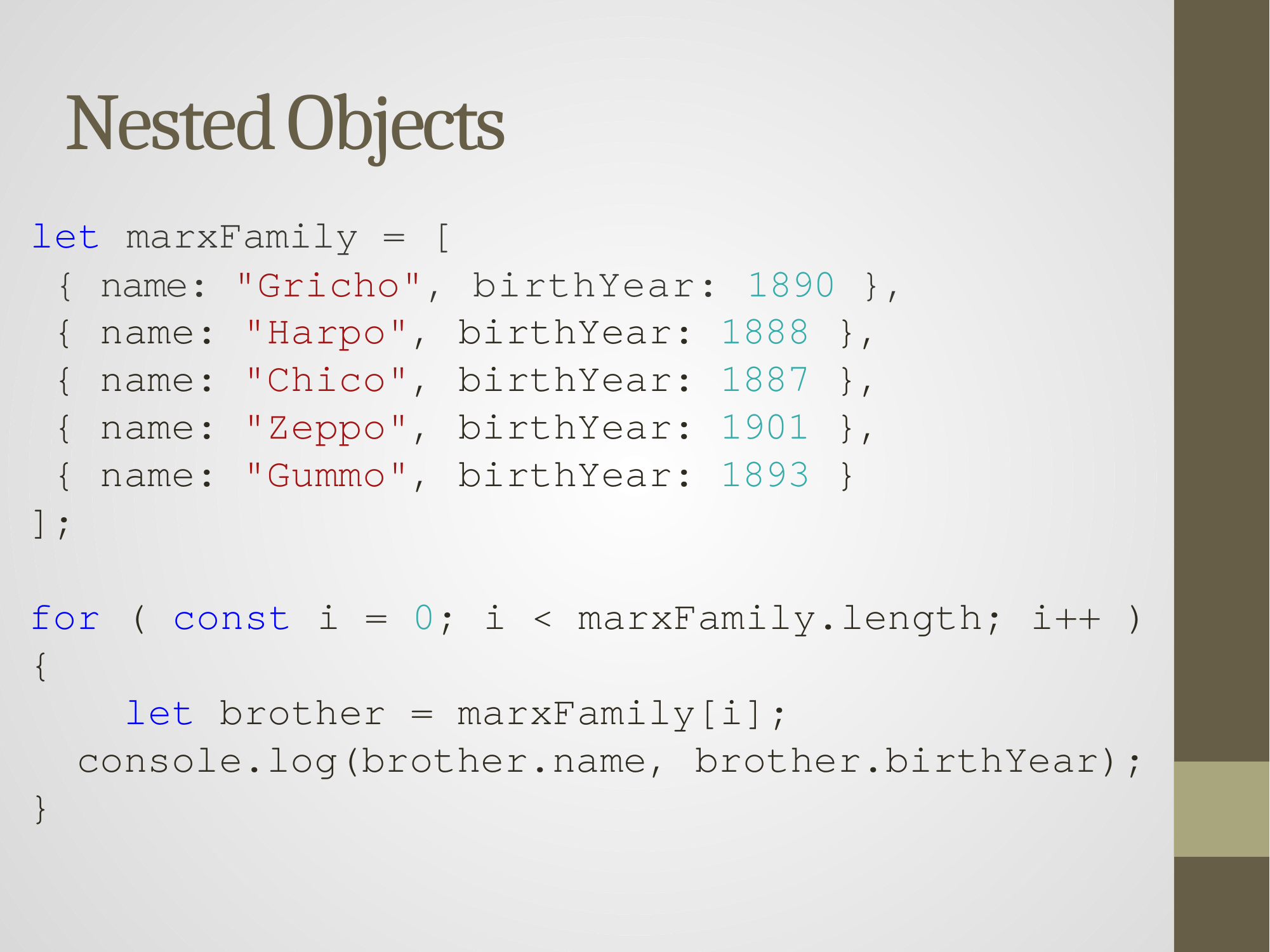

# Nested Objects
let marxFamily = [
{ name: "Gricho", birthYear: 1890 },
 { name: "Harpo", birthYear: 1888 },
 { name: "Chico", birthYear: 1887 },
 { name: "Zeppo", birthYear: 1901 },
 { name: "Gummo", birthYear: 1893 }
];

for ( const i = 0; i < marxFamily.length; i++ ) {
	let brother = marxFamily[i];
console.log(brother.name, brother.birthYear);
}